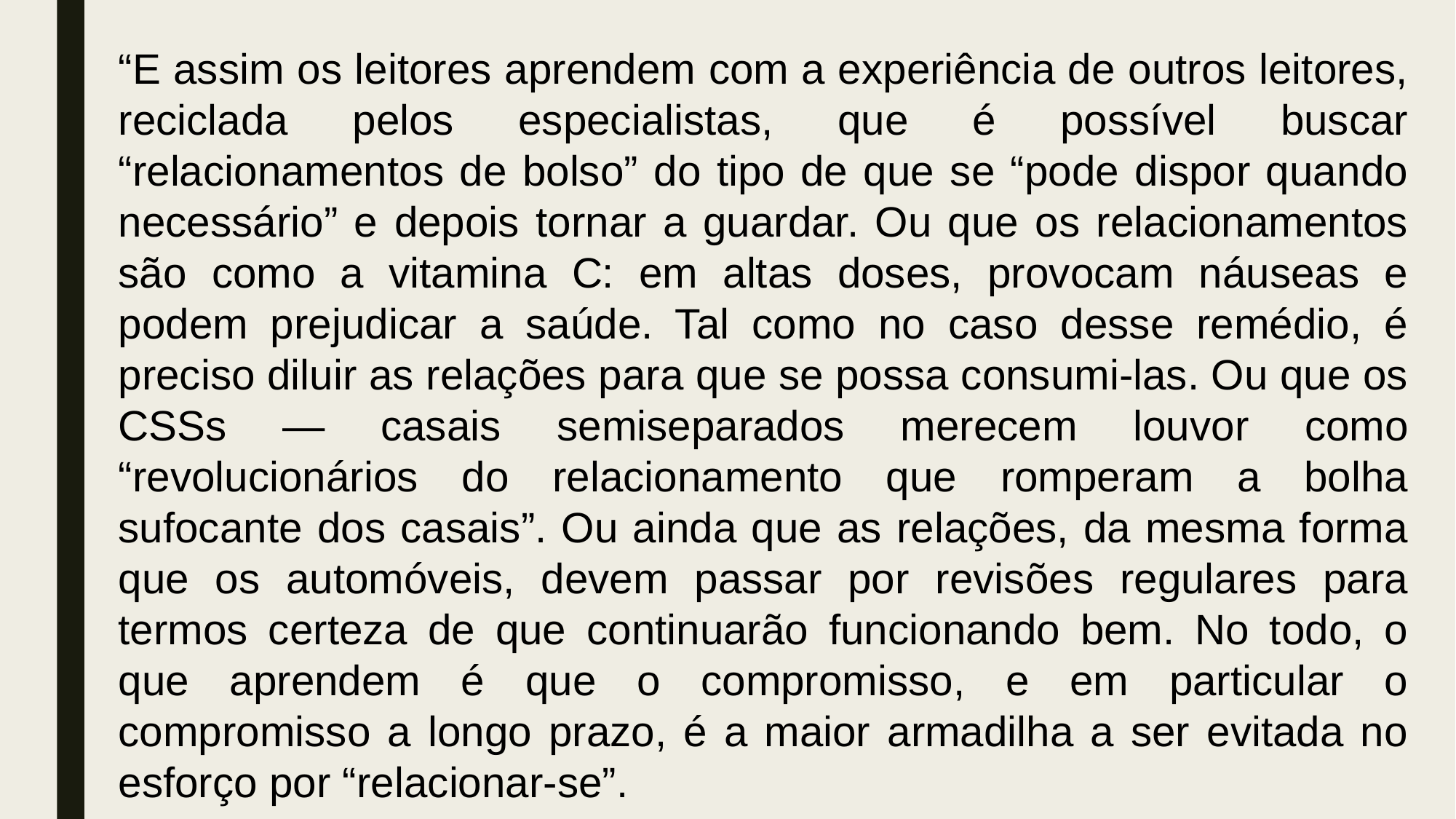

“E assim os leitores aprendem com a experiência de outros leitores, reciclada pelos especialistas, que é possível buscar “relacionamentos de bolso” do tipo de que se “pode dispor quando necessário” e depois tornar a guardar. Ou que os relacionamentos são como a vitamina C: em altas doses, provocam náuseas e podem prejudicar a saúde. Tal como no caso desse remédio, é preciso diluir as relações para que se possa consumi-las. Ou que os CSSs — casais semiseparados merecem louvor como “revolucionários do relacionamento que romperam a bolha sufocante dos casais”. Ou ainda que as relações, da mesma forma que os automóveis, devem passar por revisões regulares para termos certeza de que continuarão funcionando bem. No todo, o que aprendem é que o compromisso, e em particular o compromisso a longo prazo, é a maior armadilha a ser evitada no esforço por “relacionar-se”.